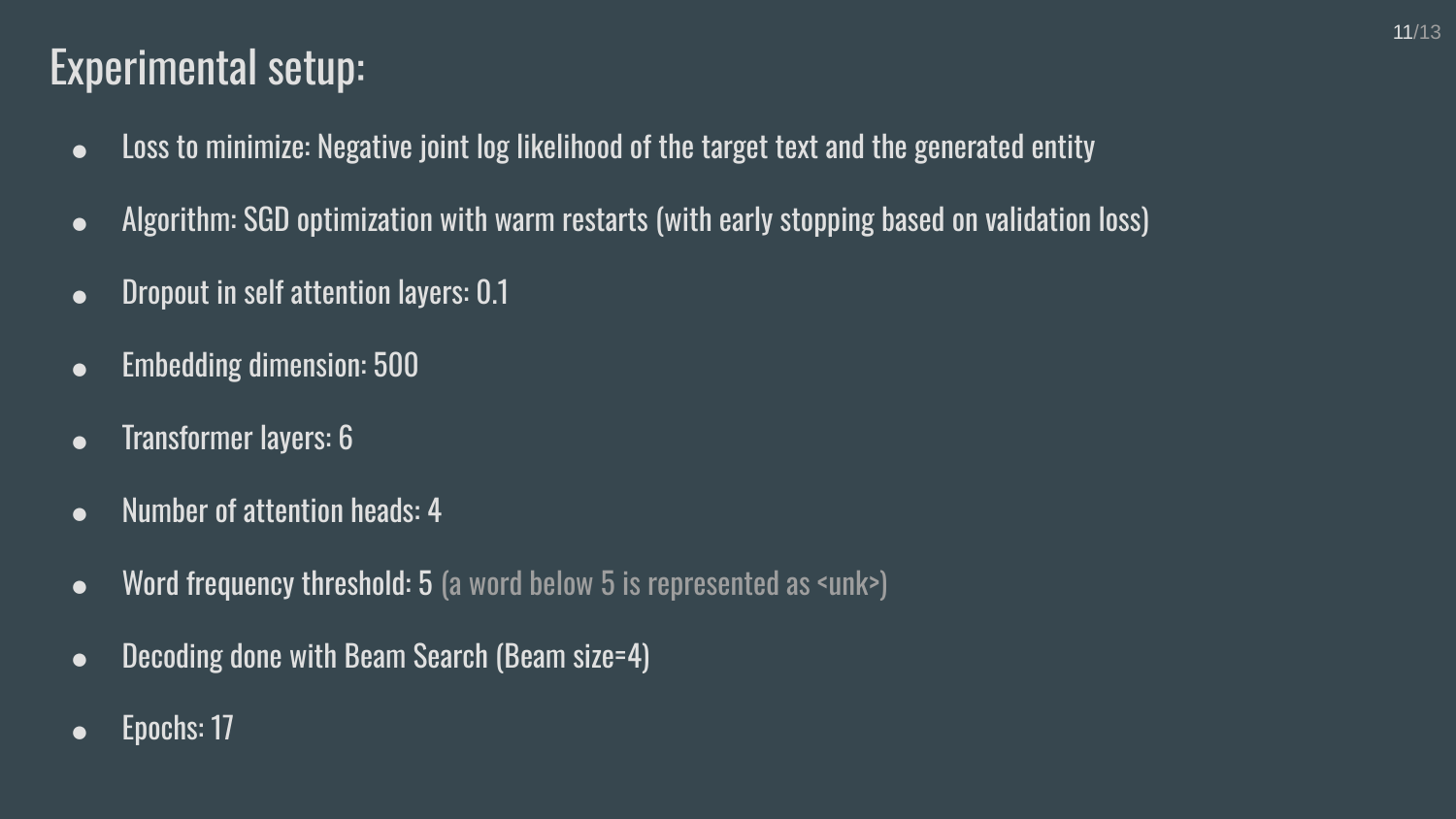

11/13
Experimental setup:
Loss to minimize: Negative joint log likelihood of the target text and the generated entity

Algorithm: SGD optimization with warm restarts (with early stopping based on validation loss)

Dropout in self attention layers: 0.1

Embedding dimension: 500

Transformer layers: 6

Number of attention heads: 4

Word frequency threshold: 5 (a word below 5 is represented as <unk>)

Decoding done with Beam Search (Beam size=4)

Epochs: 17